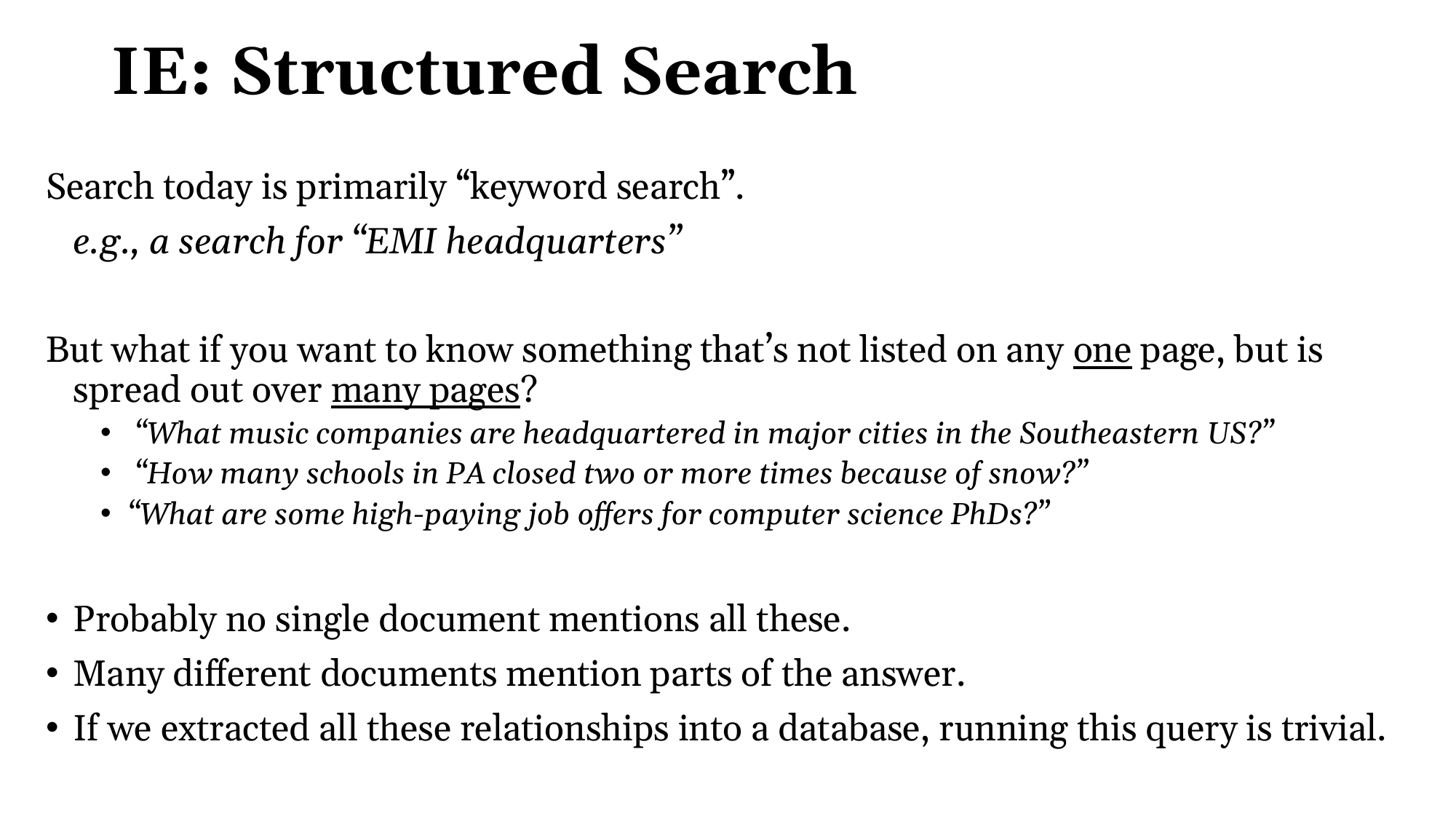

# IE: Structured Search
Search today is primarily “keyword search”.
	e.g., a search for “EMI headquarters”

But what if you want to know something that’s not listed on any one page, but is spread out over many pages?
 “What music companies are headquartered in major cities in the Southeastern US?”
 “How many schools in PA closed two or more times because of snow?”
“What are some high-paying job offers for computer science PhDs?”

Probably no single document mentions all these.
Many different documents mention parts of the answer.
If we extracted all these relationships into a database, running this query is trivial.